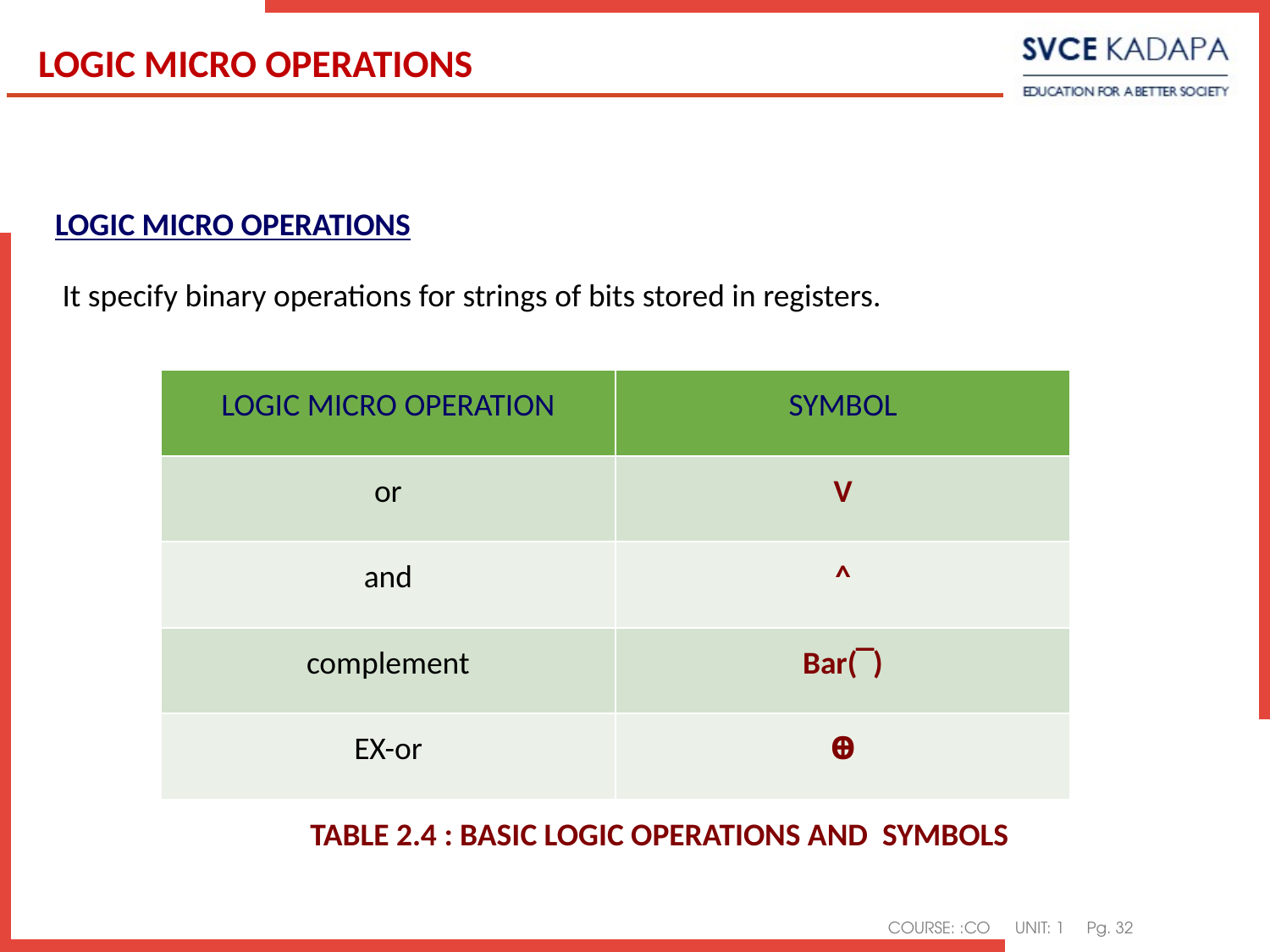

# LOGIC MICRO OPERATIONS
LOGIC MICRO OPERATIONS
 It specify binary operations for strings of bits stored in registers.

| LOGIC MICRO OPERATION | SYMBOL |
| --- | --- |
| or | V |
| and | ^ |
| complement | Bar(‾) |
| EX-or | Ꚛ |
TABLE 2.4 : BASIC LOGIC OPERATIONS AND  SYMBOLS